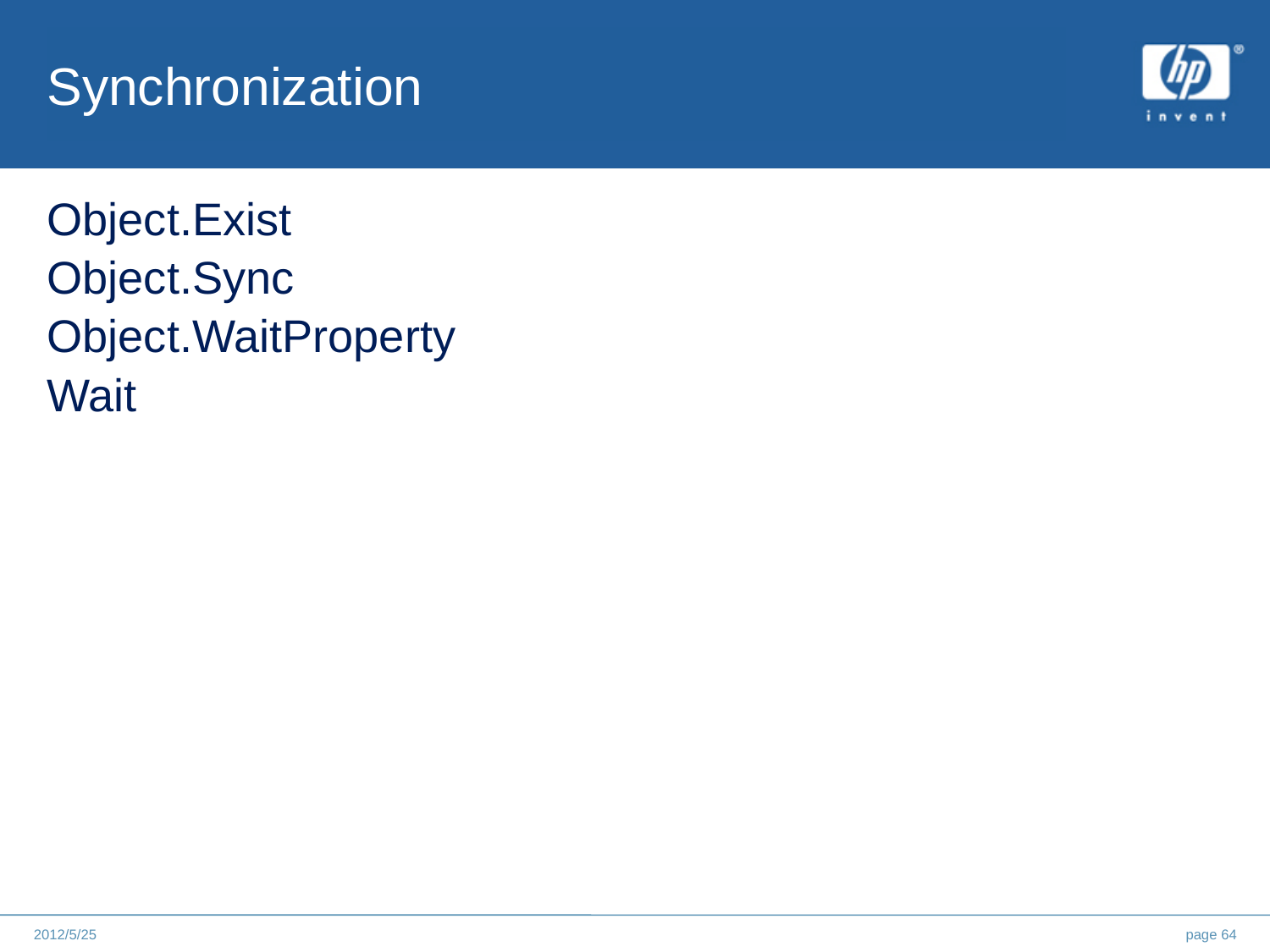

# Synchronization
Object.Exist
Object.Sync
Object.WaitProperty
Wait
******
2012/5/25
page 64